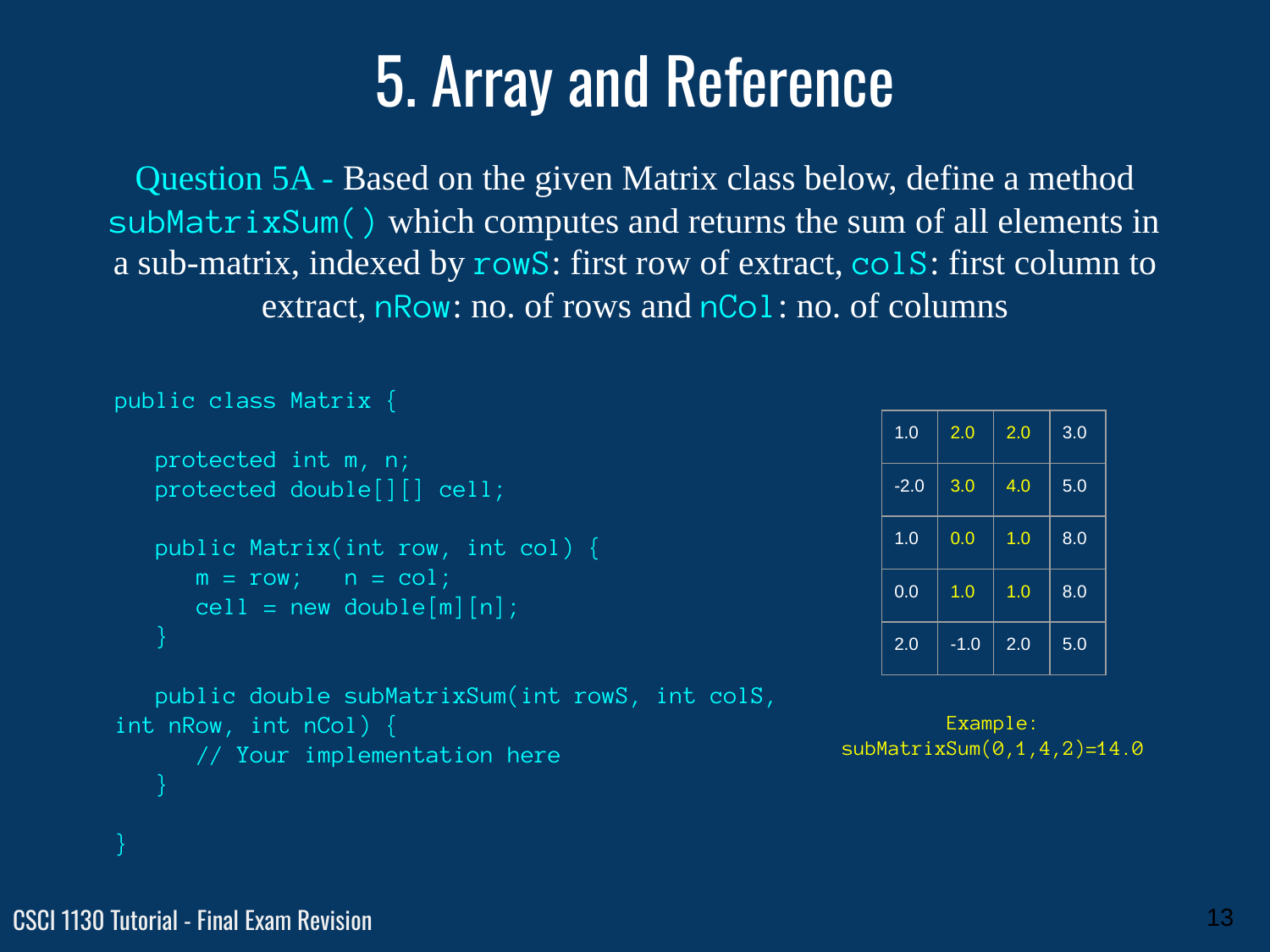

5. Array and Reference
Question 5A - Based on the given Matrix class below, define a method subMatrixSum() which computes and returns the sum of all elements in a sub-matrix, indexed by rowS: first row of extract, colS: first column to extract, nRow: no. of rows and nCol: no. of columns

public class Matrix {

   protected int m, n;
   protected double[][] cell;

   public Matrix(int row, int col) {
      m = row;   n = col;
      cell = new double[m][n];
   }

   public double subMatrixSum(int rowS, int colS, int nRow, int nCol) {
      // Your implementation here
   }

}

| 1.0 | 2.0 | 2.0 | 3.0 |
| --- | --- | --- | --- |
| -2.0 | 3.0 | 4.0 | 5.0 |
| 1.0 | 0.0 | 1.0 | 8.0 |
| 0.0 | 1.0 | 1.0 | 8.0 |
| 2.0 | -1.0 | 2.0 | 5.0 |
Example:
subMatrixSum(0,1,4,2)=14.0

13